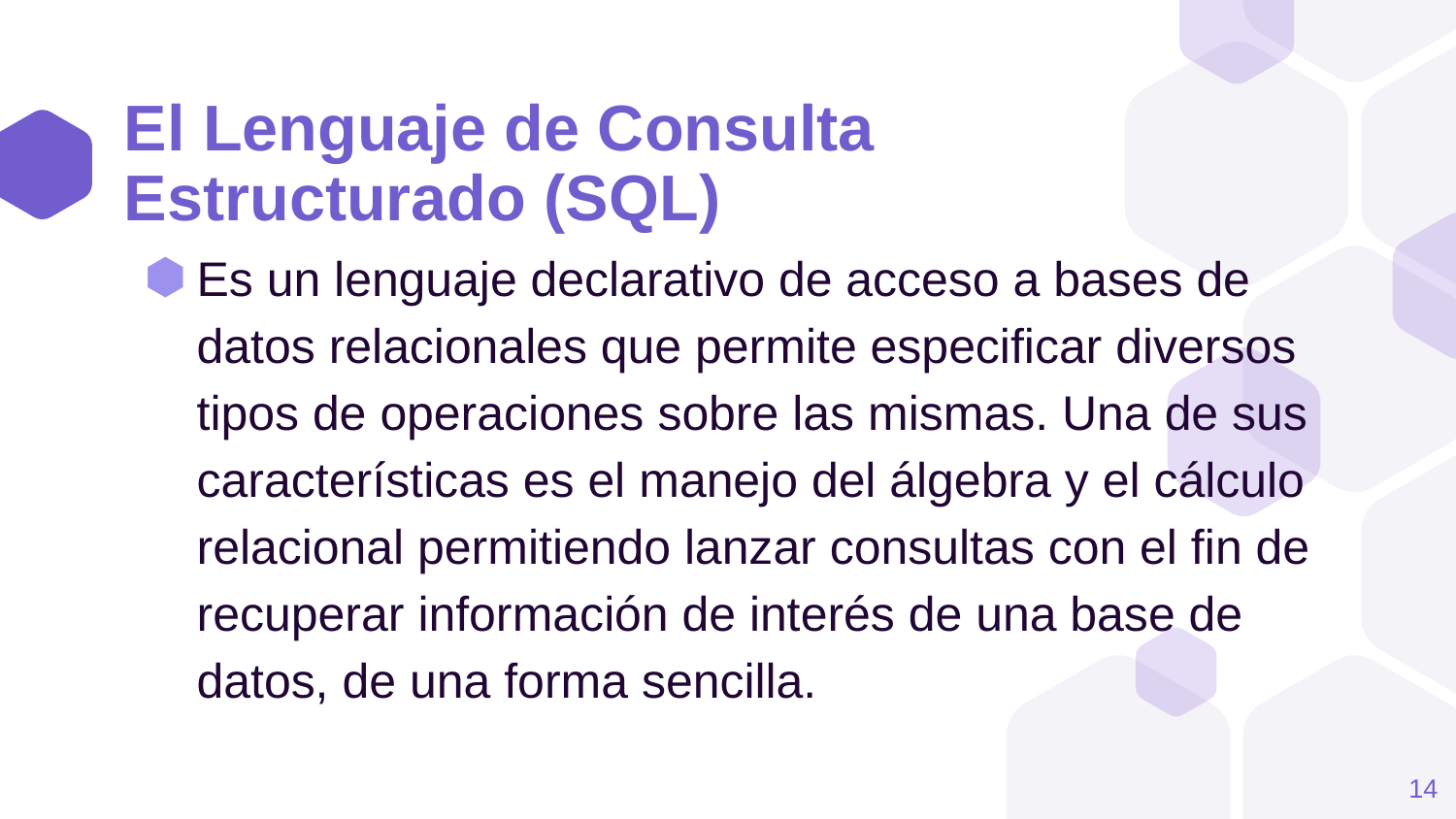

# El Lenguaje de Consulta Estructurado (SQL)
Es un lenguaje declarativo de acceso a bases de datos relacionales que permite especificar diversos tipos de operaciones sobre las mismas. Una de sus características es el manejo del álgebra y el cálculo relacional permitiendo lanzar consultas con el fin de recuperar información de interés de una base de datos, de una forma sencilla.
14